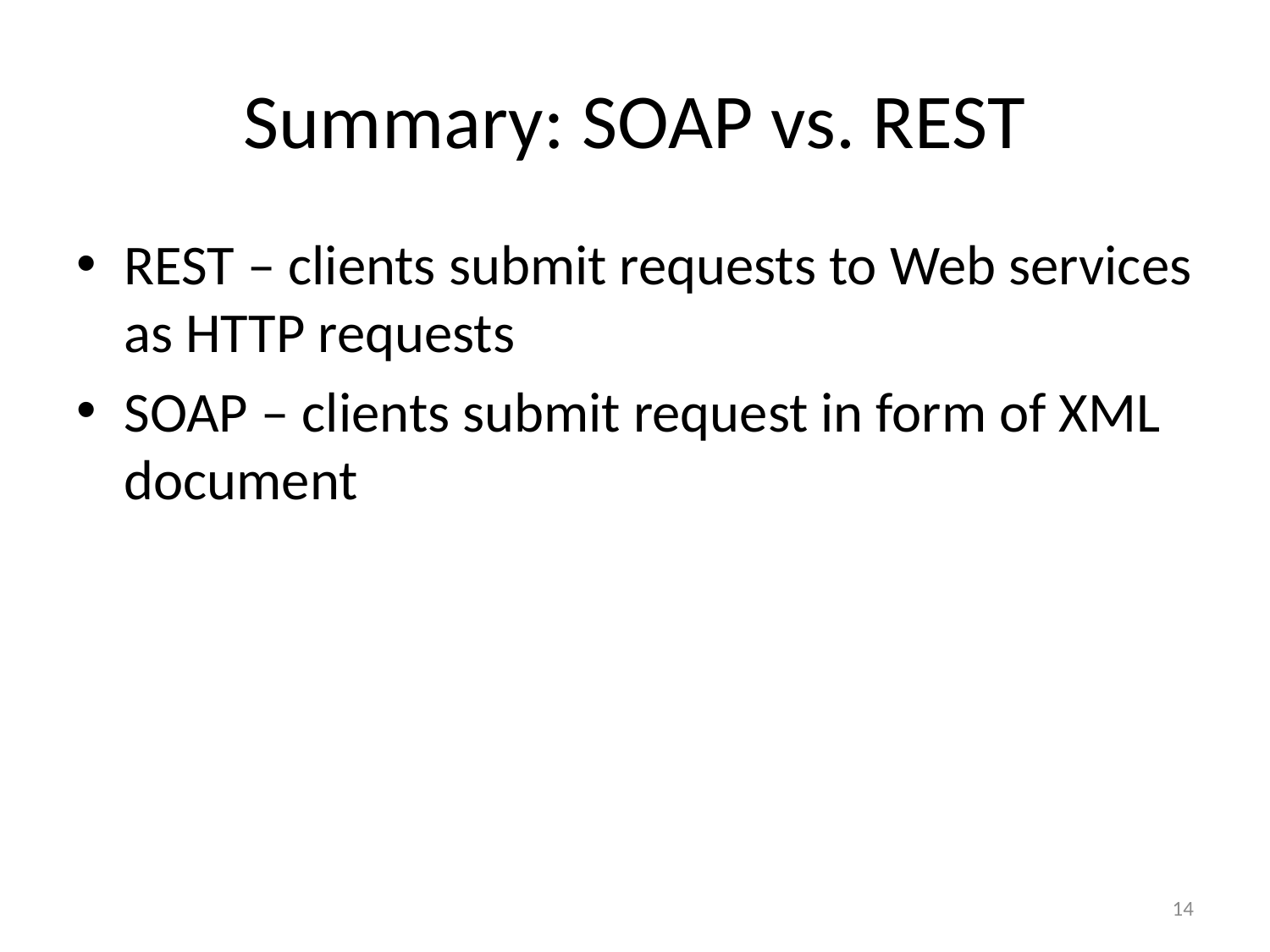

# Summary: SOAP vs. REST
REST – clients submit requests to Web services as HTTP requests
SOAP – clients submit request in form of XML document

14